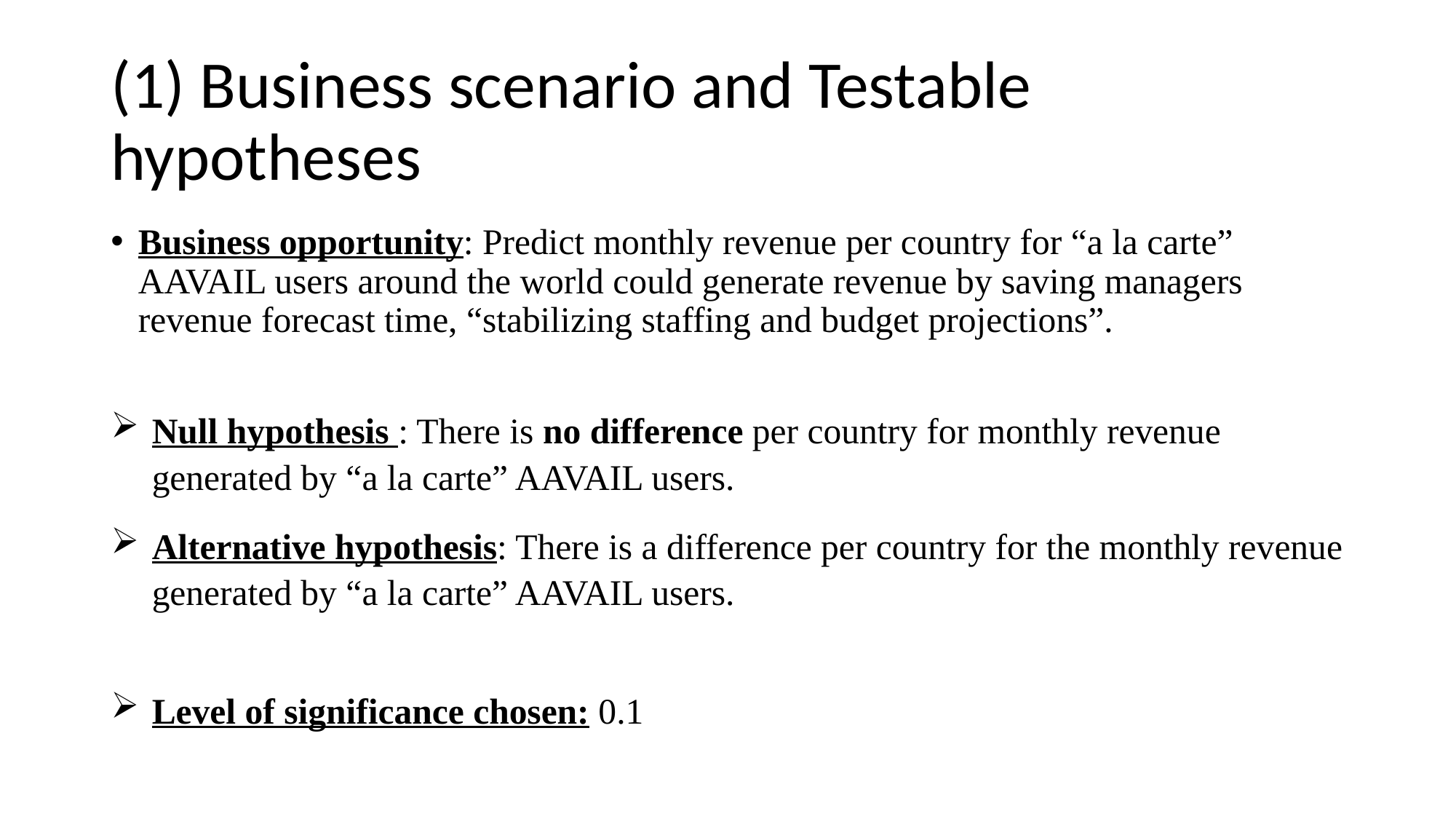

# (1) Business scenario and Testable hypotheses
Business opportunity: Predict monthly revenue per country for “a la carte” AAVAIL users around the world could generate revenue by saving managers revenue forecast time, “stabilizing staffing and budget projections”.

Null hypothesis : There is no difference per country for monthly revenue generated by “a la carte” AAVAIL users.
Alternative hypothesis: There is a difference per country for the monthly revenue generated by “a la carte” AAVAIL users.

Level of significance chosen: 0.1